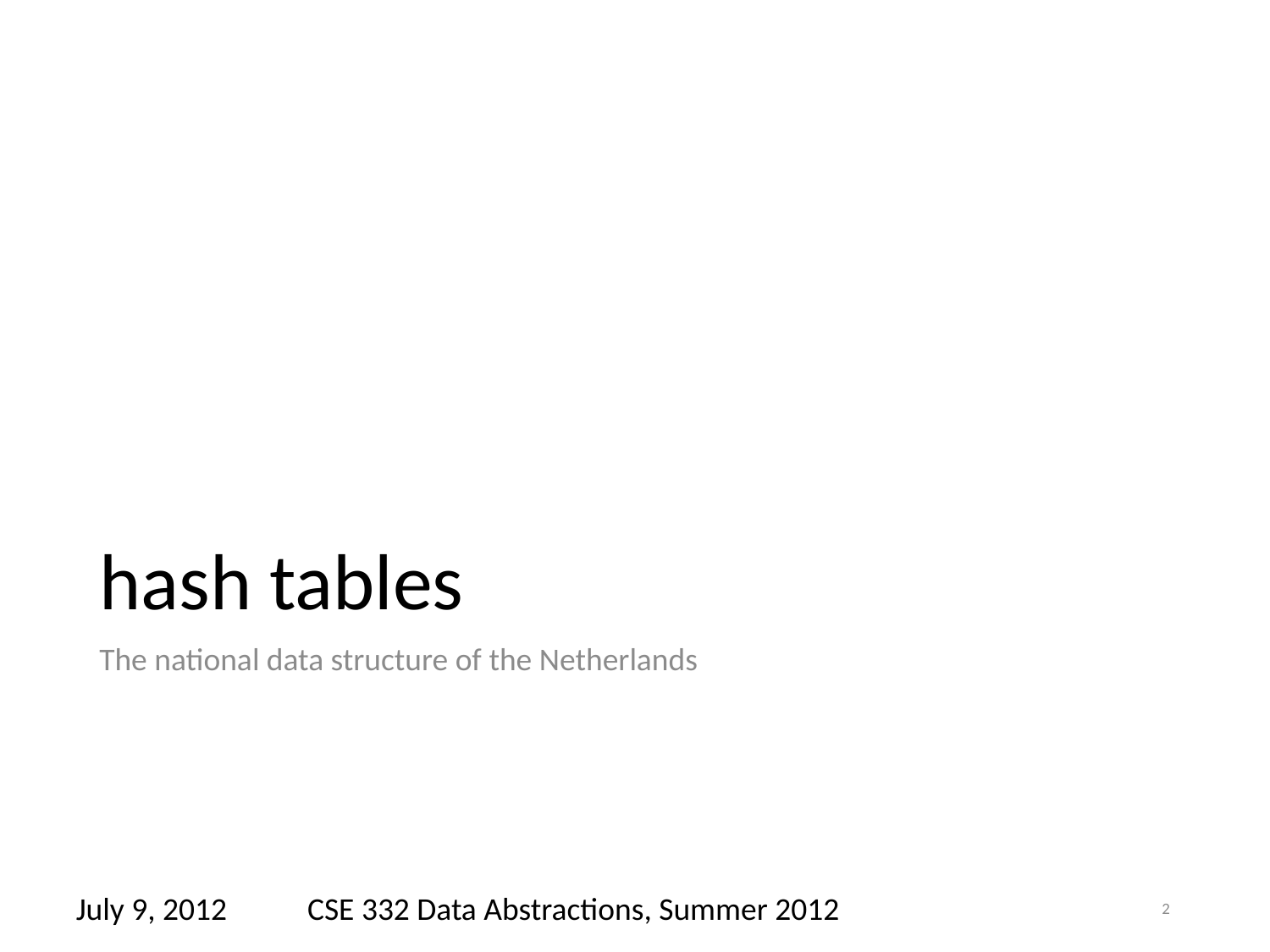

# hash tables
The national data structure of the Netherlands
July 9, 2012
CSE 332 Data Abstractions, Summer 2012
2